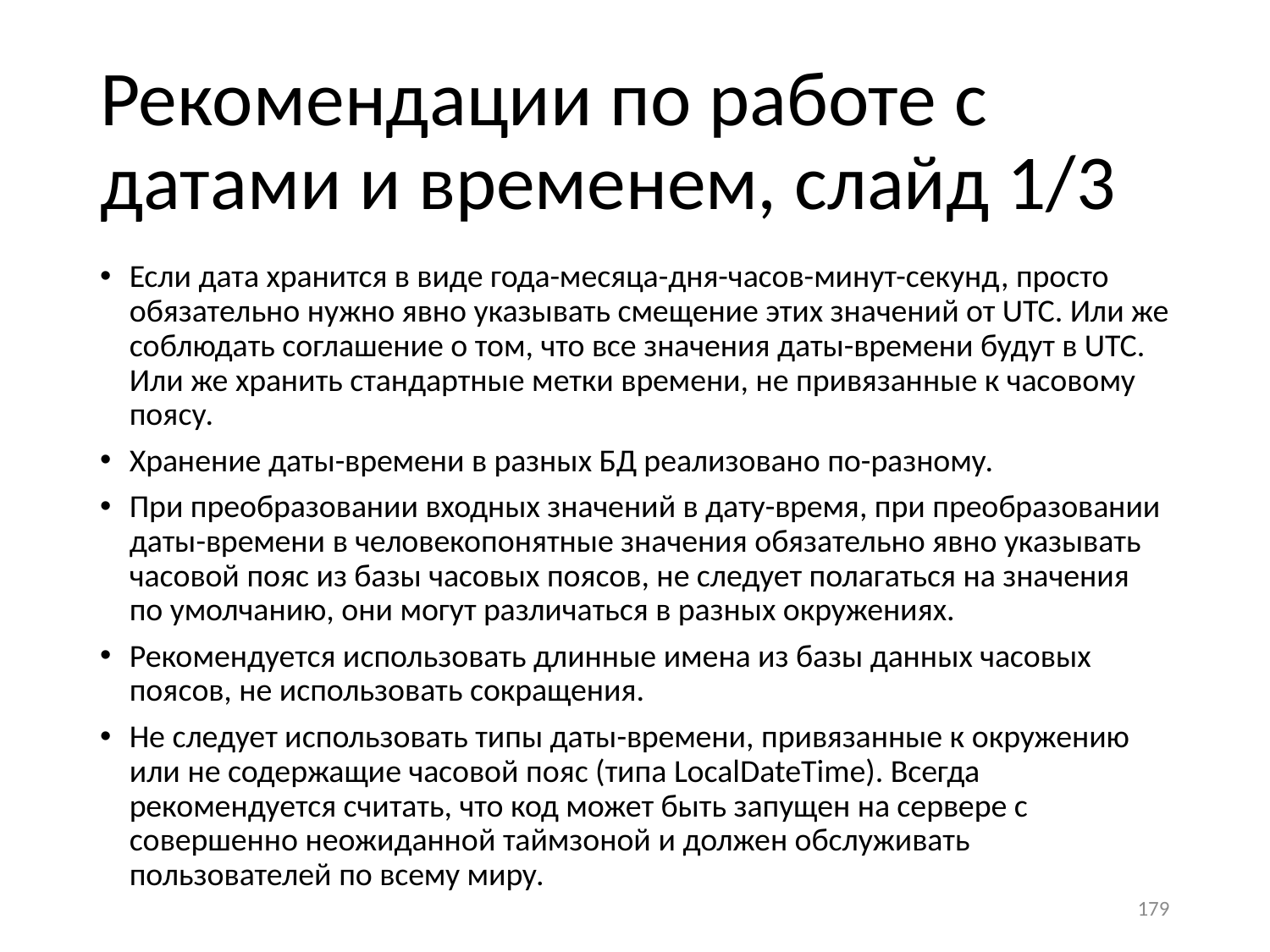

# Рекомендации по работе с датами и временем, слайд 1/3
Если дата хранится в виде года-месяца-дня-часов-минут-секунд, просто обязательно нужно явно указывать смещение этих значений от UTC. Или же соблюдать соглашение о том, что все значения даты-времени будут в UTC. Или же хранить стандартные метки времени, не привязанные к часовому поясу.
Хранение даты-времени в разных БД реализовано по-разному.
При преобразовании входных значений в дату-время, при преобразовании даты-времени в человекопонятные значения обязательно явно указывать часовой пояс из базы часовых поясов, не следует полагаться на значения по умолчанию, они могут различаться в разных окружениях.
Рекомендуется использовать длинные имена из базы данных часовых поясов, не использовать сокращения.
Не следует использовать типы даты-времени, привязанные к окружению или не содержащие часовой пояс (типа LocalDateTime). Всегда рекомендуется считать, что код может быть запущен на сервере с совершенно неожиданной таймзоной и должен обслуживать пользователей по всему миру.
179